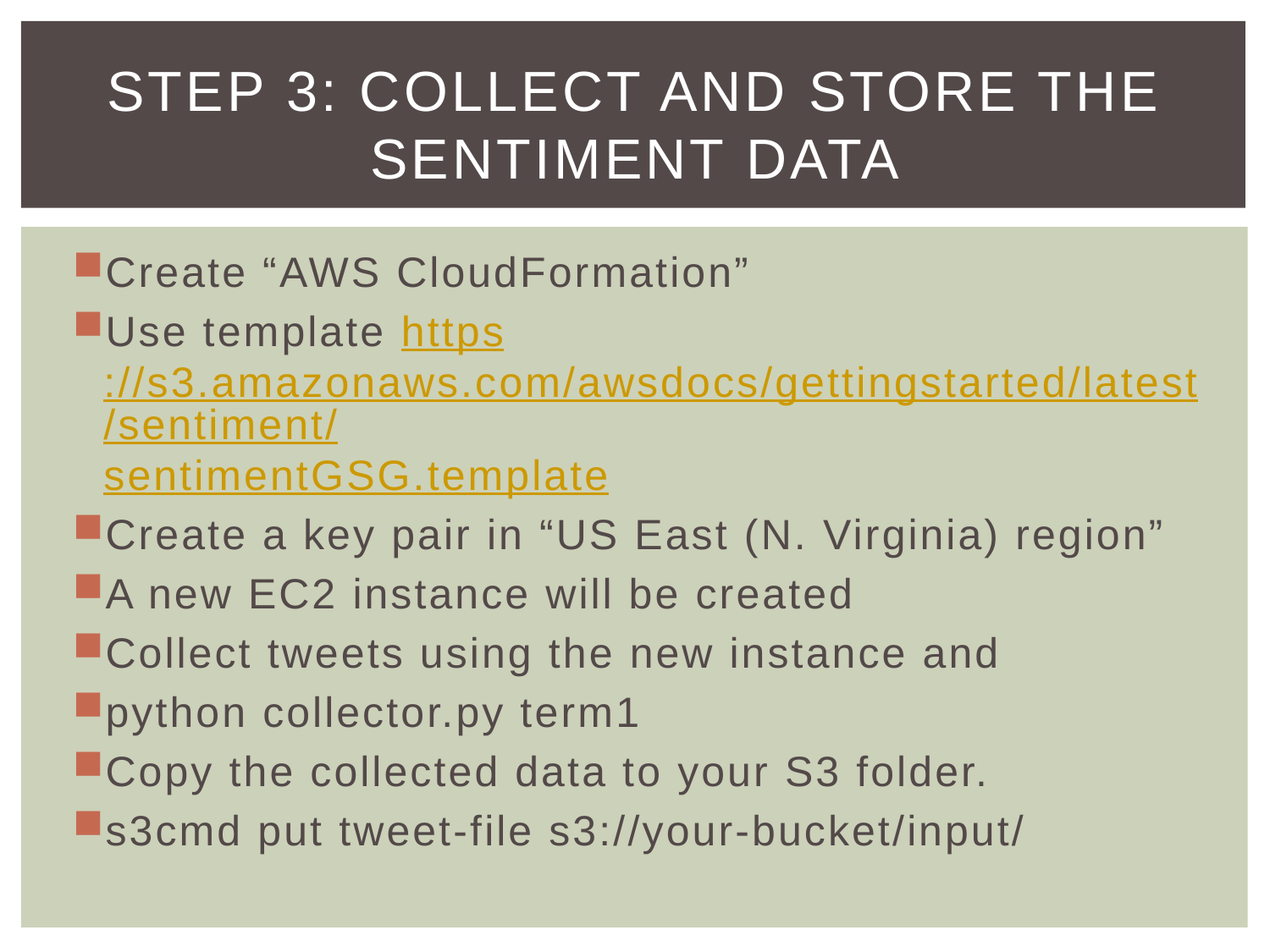

# Step 3: Collect and Store the Sentiment Data
Create “AWS CloudFormation”
Use template https://s3.amazonaws.com/awsdocs/gettingstarted/latest/sentiment/sentimentGSG.template
Create a key pair in “US East (N. Virginia) region”
A new EC2 instance will be created
Collect tweets using the new instance and
python collector.py term1
Copy the collected data to your S3 folder.
s3cmd put tweet-file s3://your-bucket/input/